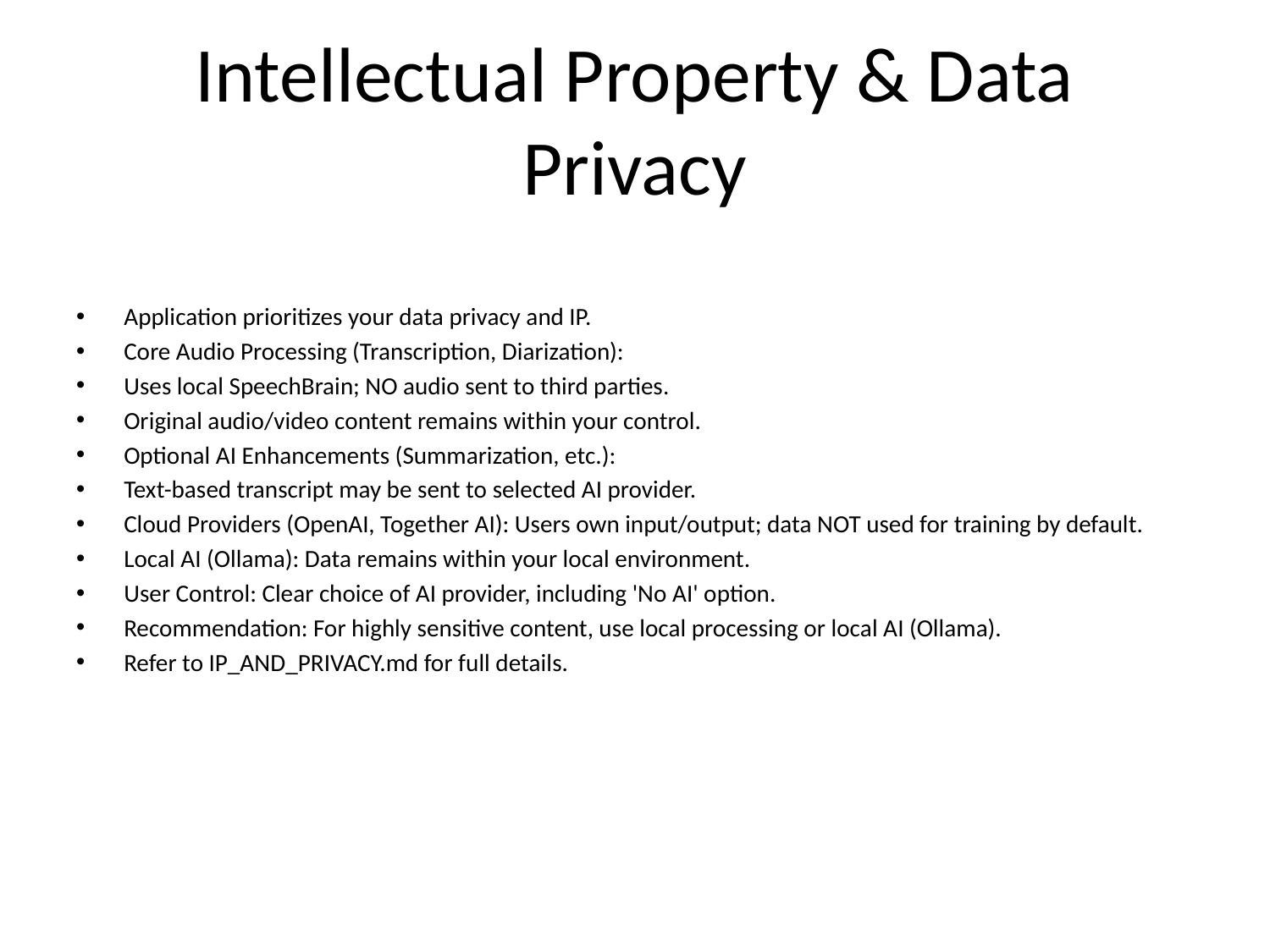

# Intellectual Property & Data Privacy

Application prioritizes your data privacy and IP.
Core Audio Processing (Transcription, Diarization):
Uses local SpeechBrain; NO audio sent to third parties.
Original audio/video content remains within your control.
Optional AI Enhancements (Summarization, etc.):
Text-based transcript may be sent to selected AI provider.
Cloud Providers (OpenAI, Together AI): Users own input/output; data NOT used for training by default.
Local AI (Ollama): Data remains within your local environment.
User Control: Clear choice of AI provider, including 'No AI' option.
Recommendation: For highly sensitive content, use local processing or local AI (Ollama).
Refer to IP_AND_PRIVACY.md for full details.